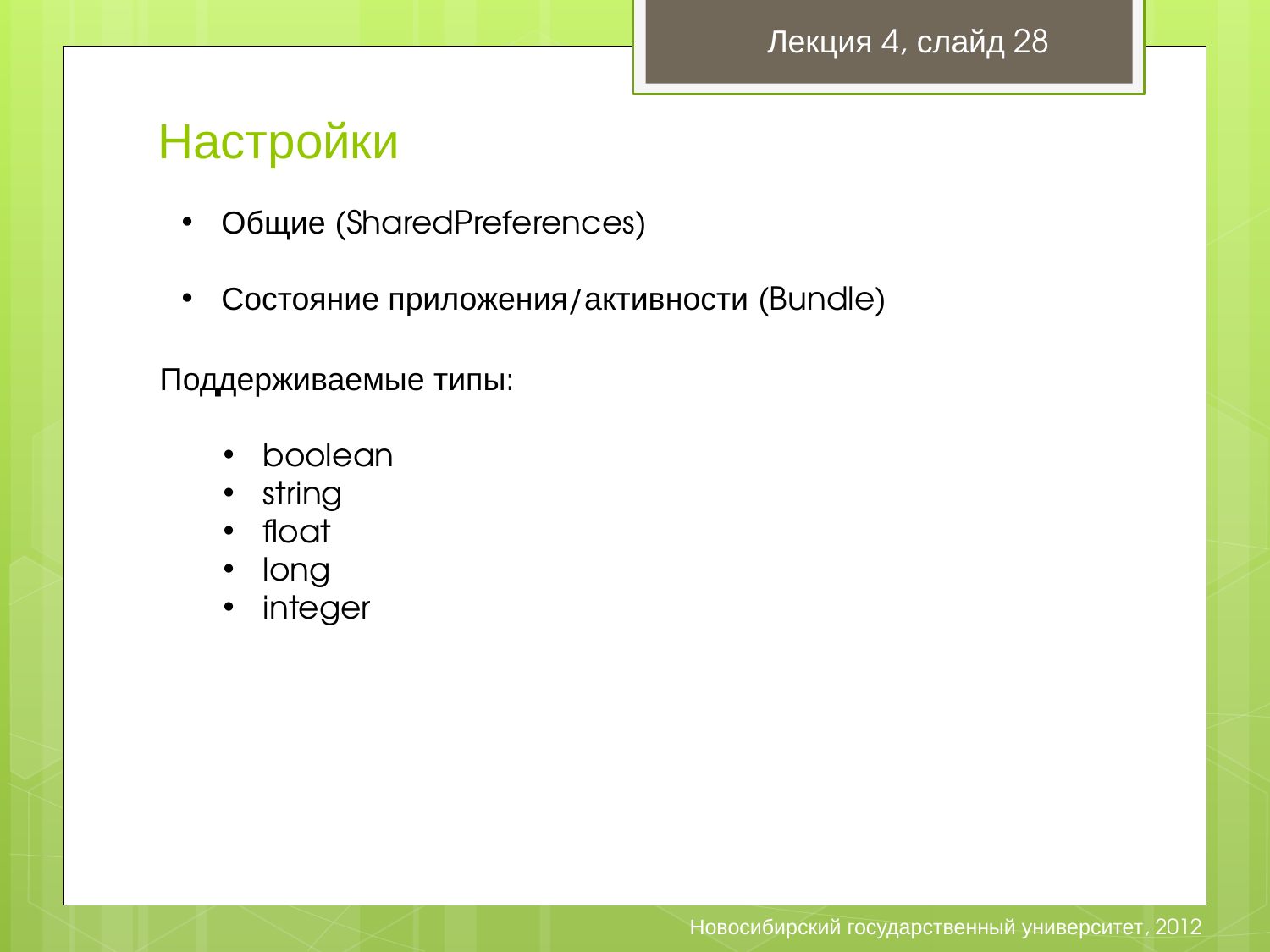

Лекция 4, слайд 28
# Настройки
Общие (SharedPreferences)

Состояние приложения/активности (Bundle)
Поддерживаемые типы:

boolean
string
float
long
integer
Новосибирский государственный университет, 2012